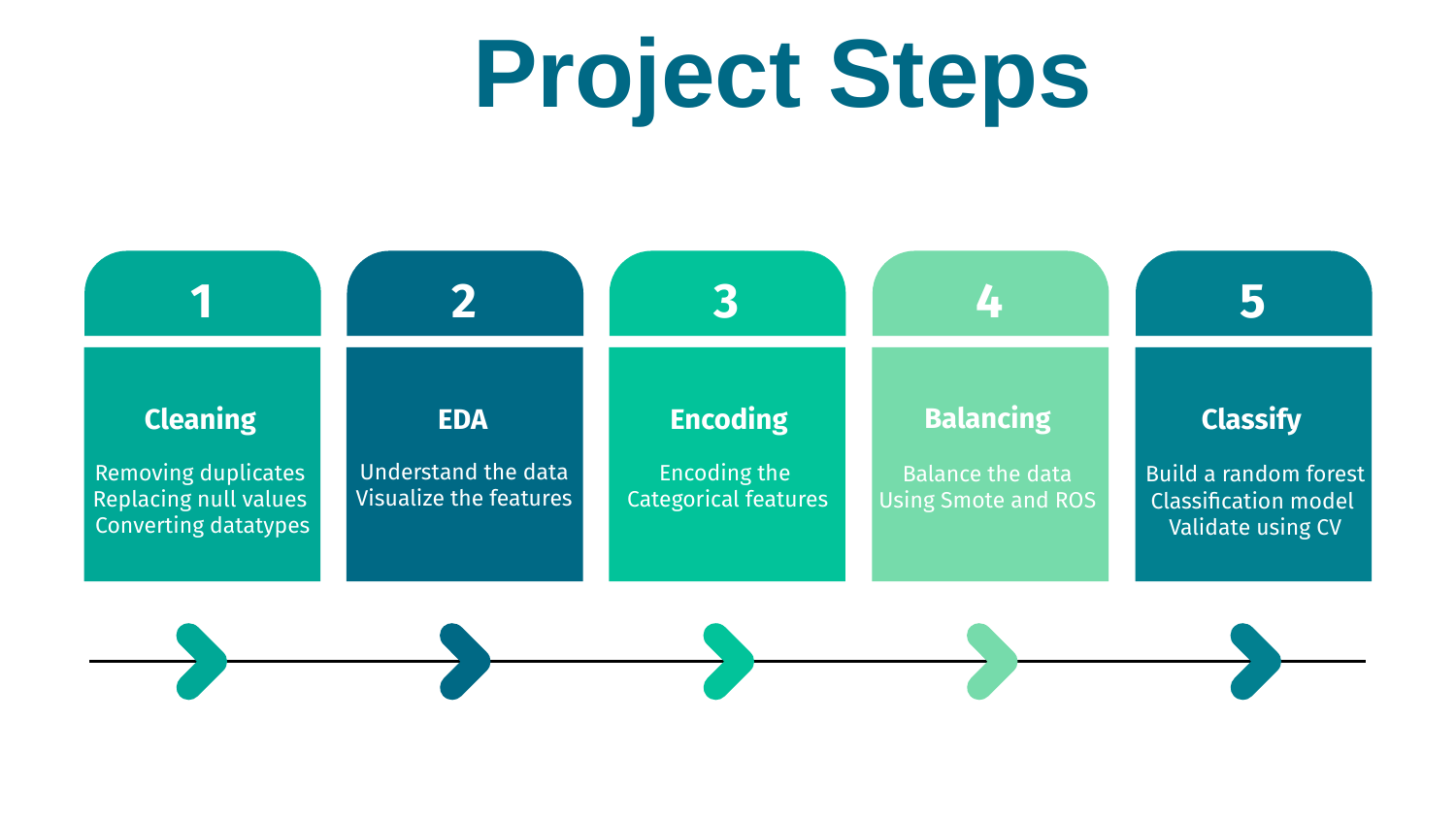

Project Steps

1

Cleaning

2

EDA

3

Encoding

4

Balancing

5

Classify
Understand the data
Visualize the features
Removing duplicates
Replacing null values
Converting datatypes
Encoding the
Categorical features
Balance the data
Using Smote and ROS
Build a random forest
Classification model
Validate using CV